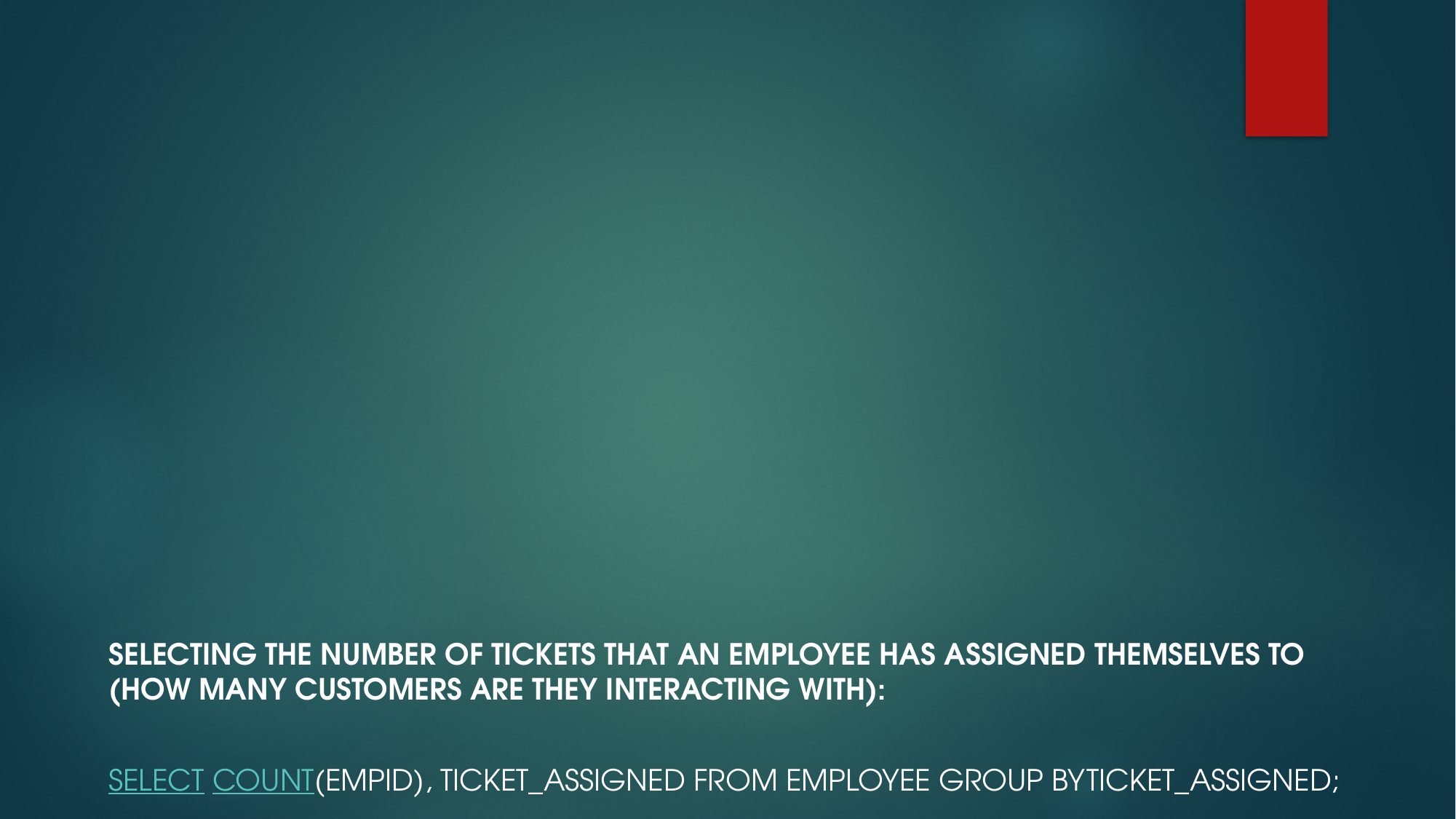

Selecting the number of tickets that an employee has assigned themselves to (how many customers are they interacting with):

SELECT COUNT(EMPID), ticket_assigned FROM employee GROUP BYticket_assigned;